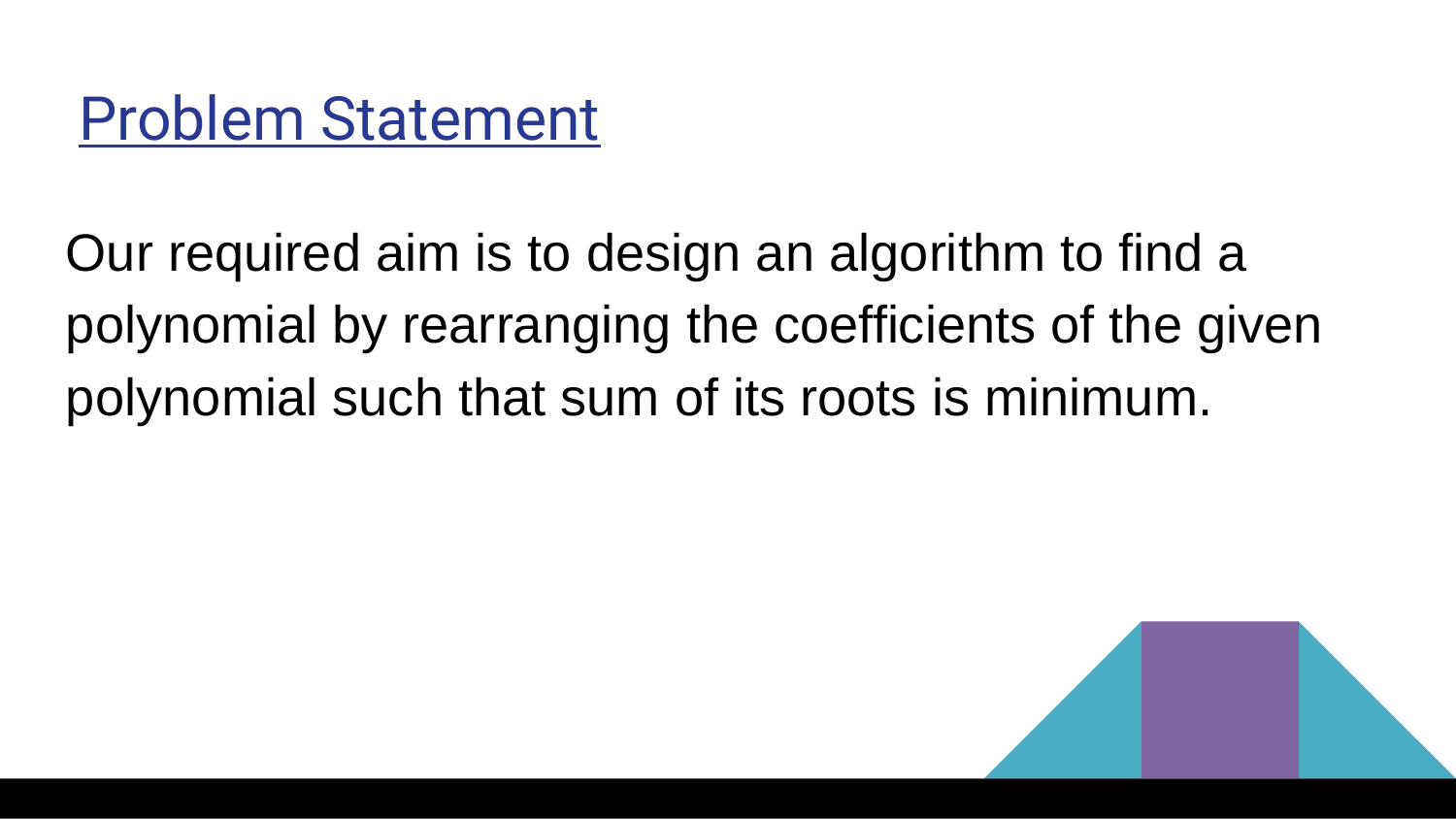

Problem Statement
Our required aim is to design an algorithm to find a
polynomial by rearranging the coefficients of the given polynomial such that sum of its roots is minimum.